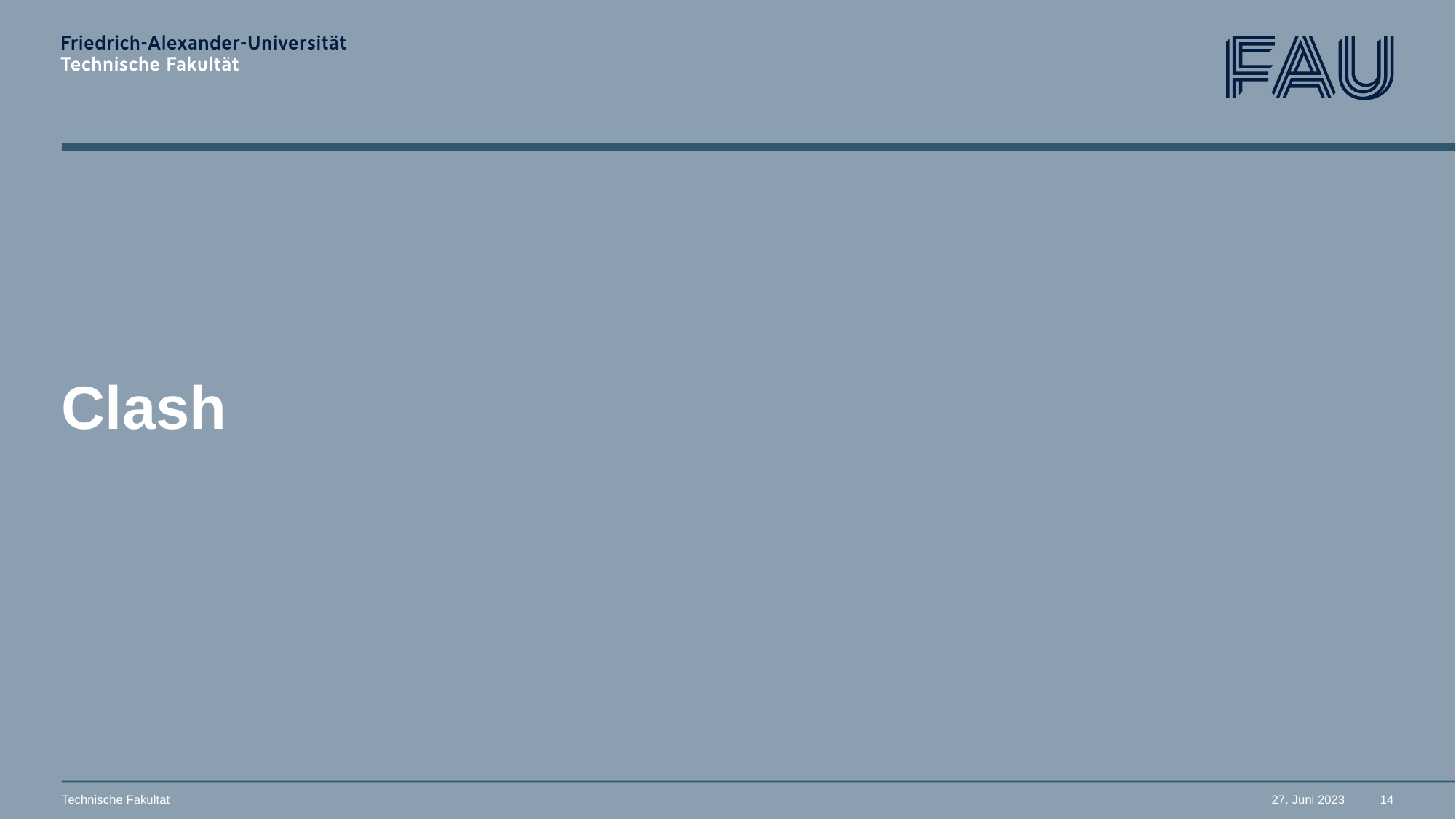

# Clash
Technische Fakultät
27. Juni 2023
14